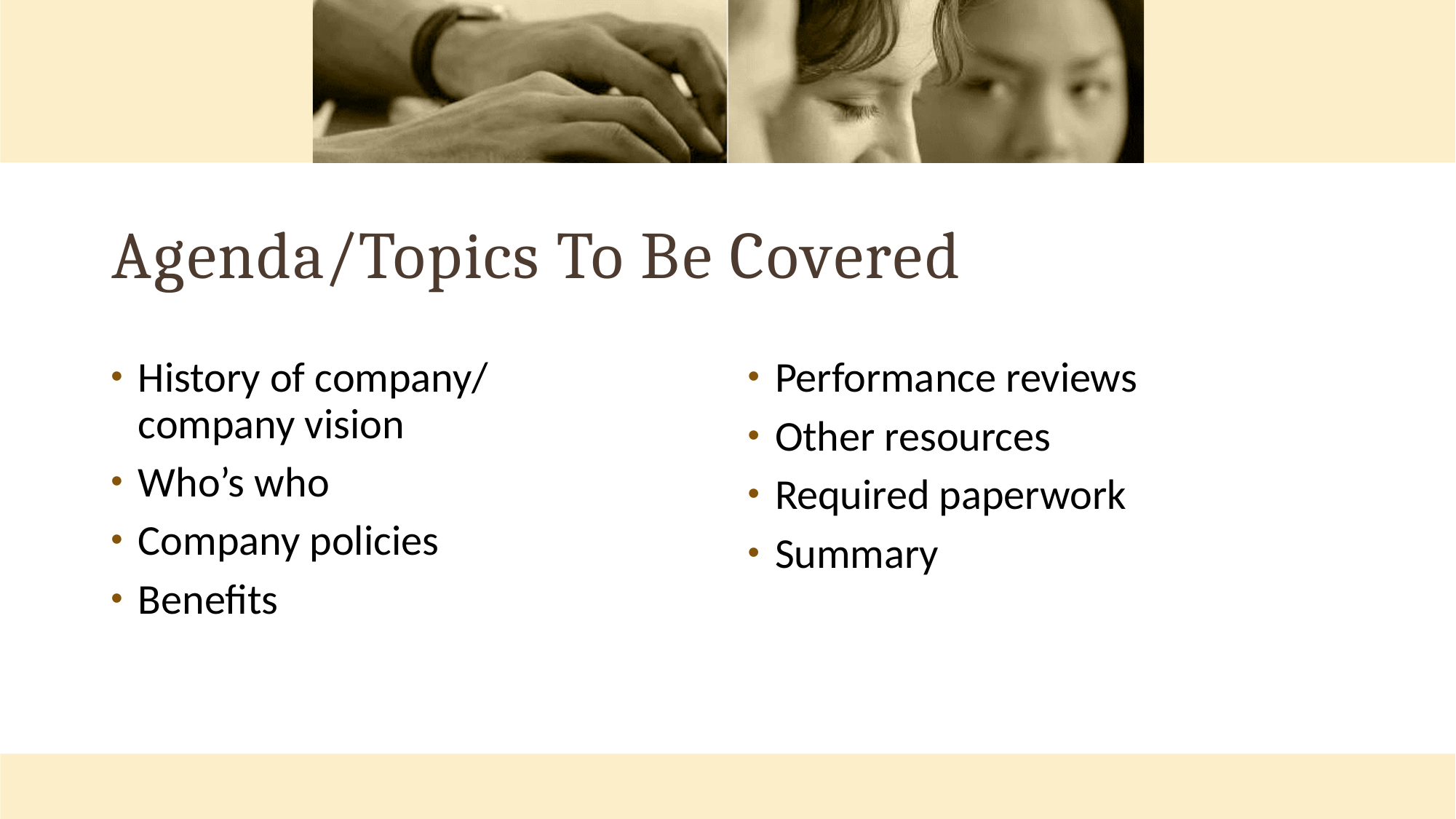

# Agenda/Topics To Be Covered
History of company/
company vision
Who’s who
Company policies
Benefits
Performance reviews
Other resources
Required paperwork
Summary